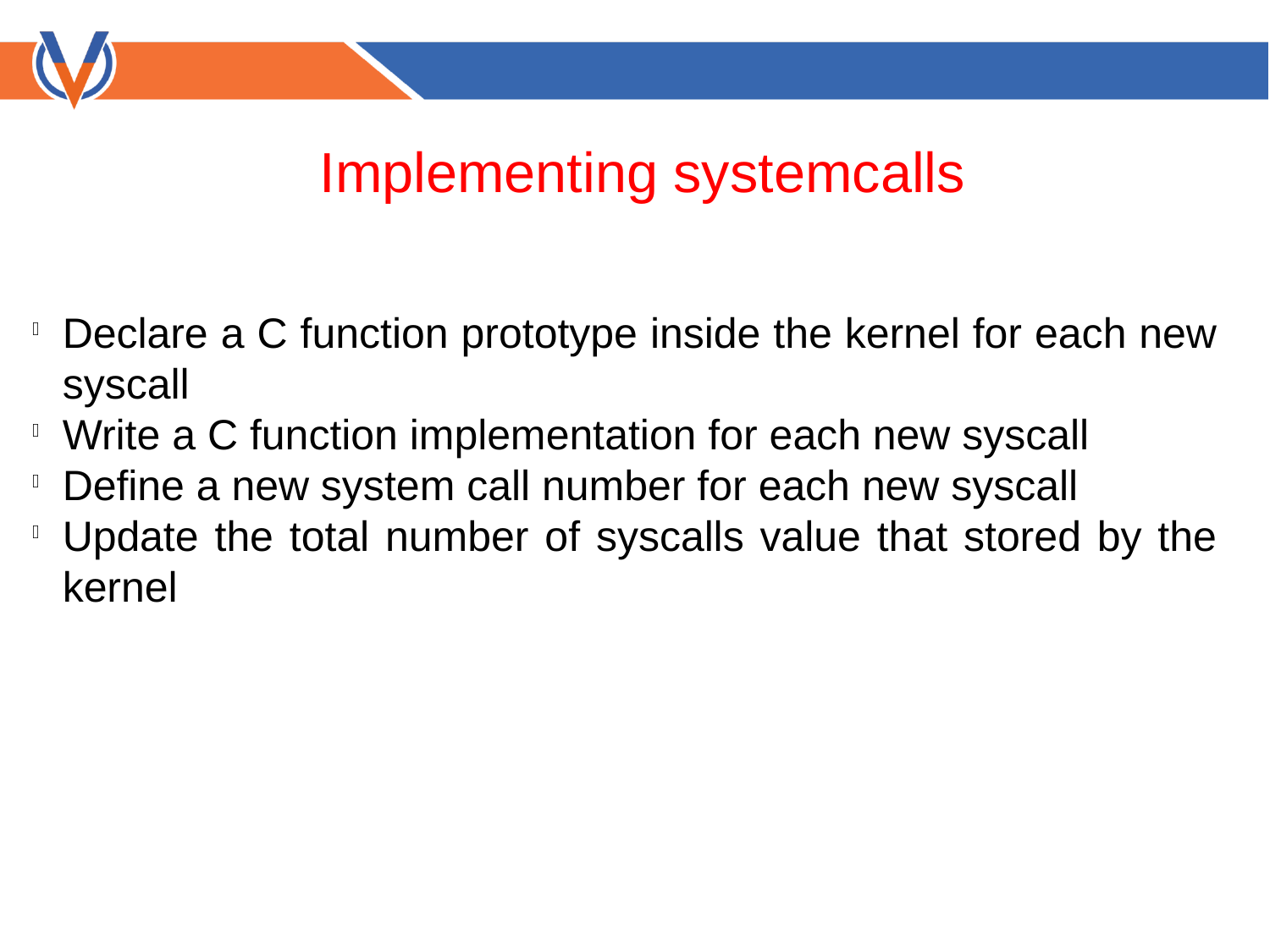

Implementing systemcalls
Declare a C function prototype inside the kernel for each new syscall
Write a C function implementation for each new syscall
Define a new system call number for each new syscall
Update the total number of syscalls value that stored by the kernel